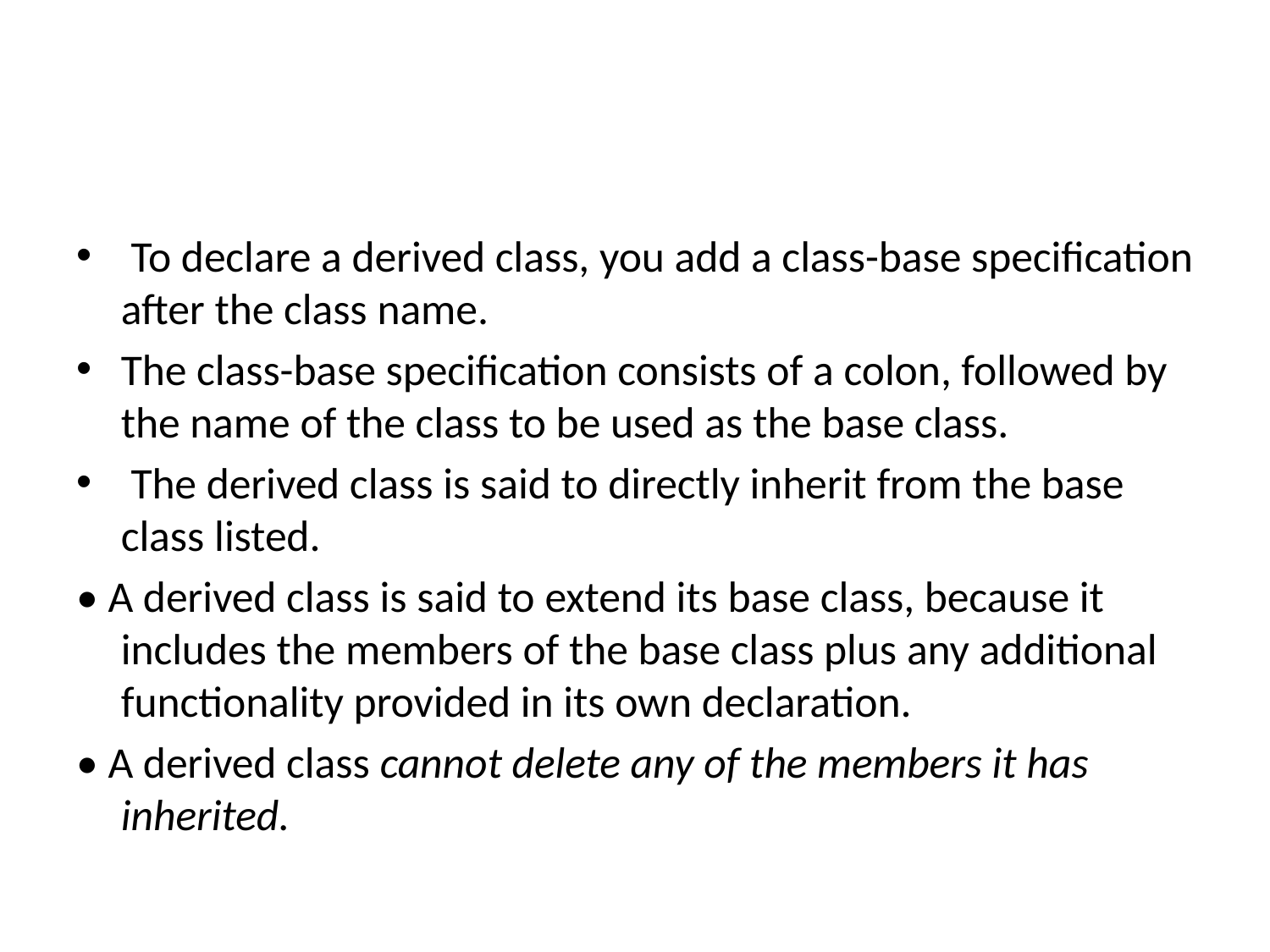

#
 To declare a derived class, you add a class-base specification after the class name.
The class-base specification consists of a colon, followed by the name of the class to be used as the base class.
 The derived class is said to directly inherit from the base class listed.
• A derived class is said to extend its base class, because it includes the members of the base class plus any additional functionality provided in its own declaration.
• A derived class cannot delete any of the members it has inherited.